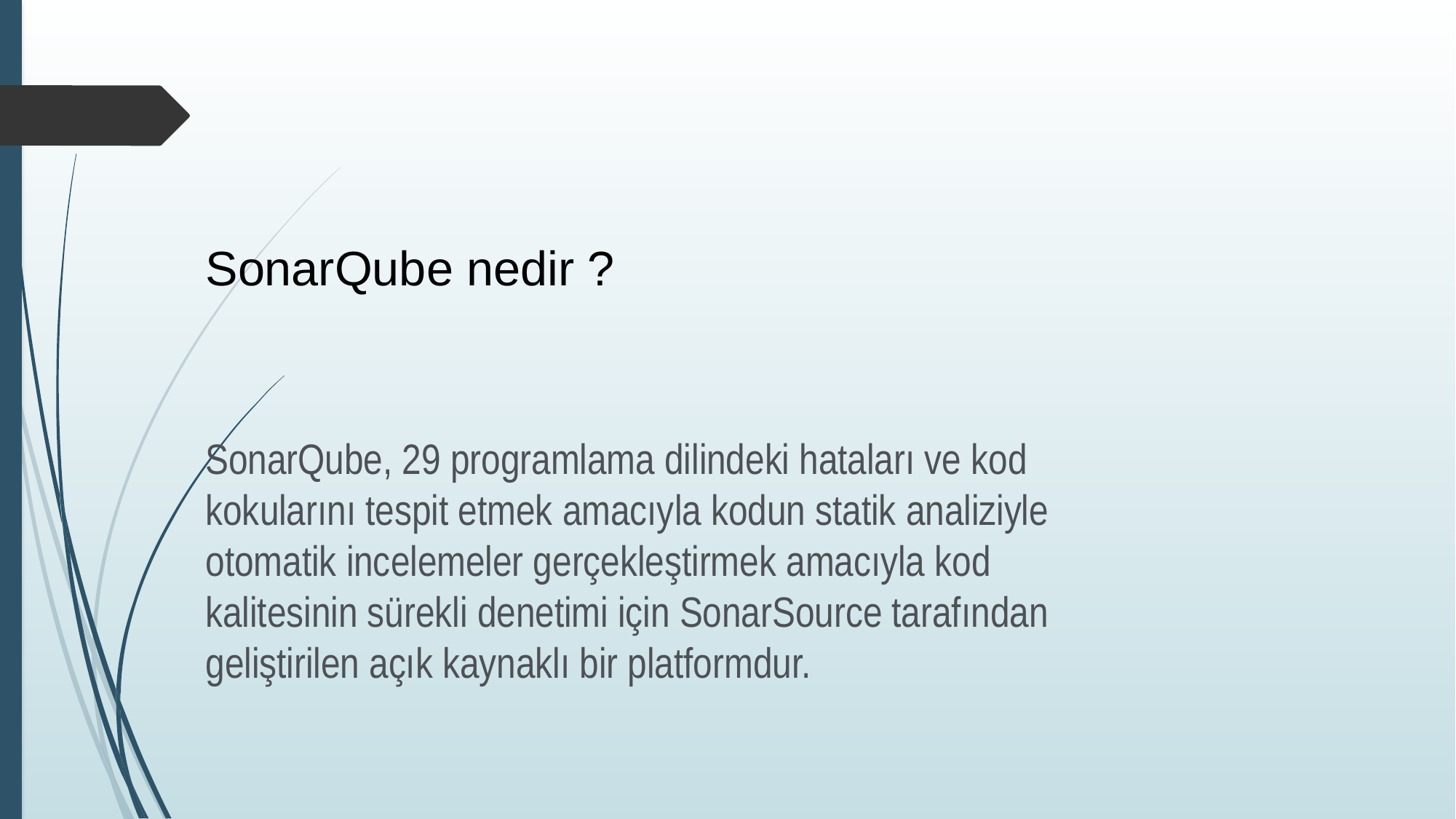

SonarQube nedir ?
SonarQube, 29 programlama dilindeki hataları ve kod kokularını tespit etmek amacıyla kodun statik analiziyle otomatik incelemeler gerçekleştirmek amacıyla kod kalitesinin sürekli denetimi için SonarSource tarafından geliştirilen açık kaynaklı bir platformdur.